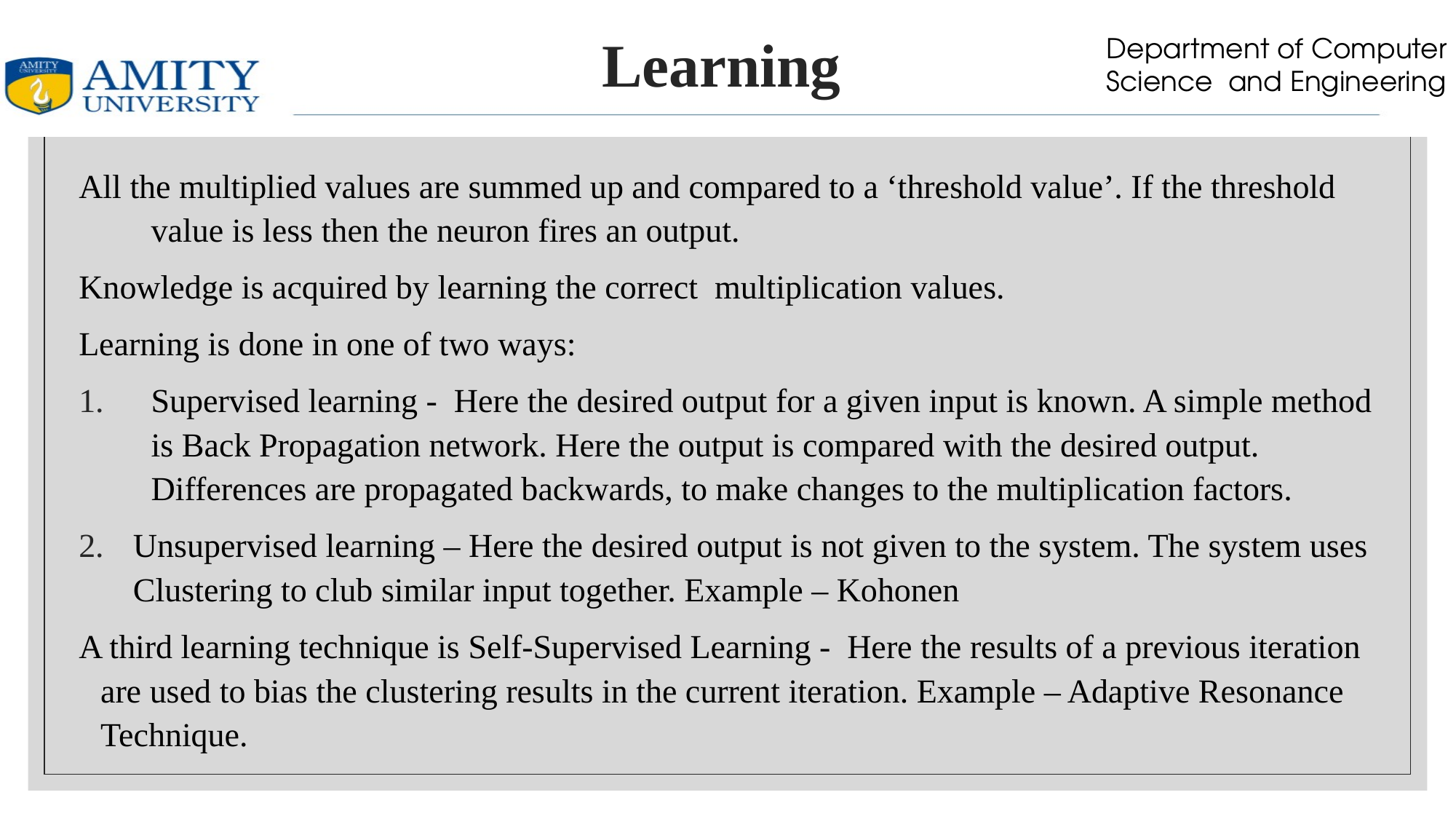

# Learning
All the multiplied values are summed up and compared to a ‘threshold value’. If the threshold value is less then the neuron fires an output.
Knowledge is acquired by learning the correct  multiplication values.
Learning is done in one of two ways:
Supervised learning -  Here the desired output for a given input is known. A simple method is Back Propagation network. Here the output is compared with the desired output. Differences are propagated backwards, to make changes to the multiplication factors.
Unsupervised learning – Here the desired output is not given to the system. The system uses Clustering to club similar input together. Example – Kohonen
A third learning technique is Self-Supervised Learning -  Here the results of a previous iteration are used to bias the clustering results in the current iteration. Example – Adaptive Resonance Technique.